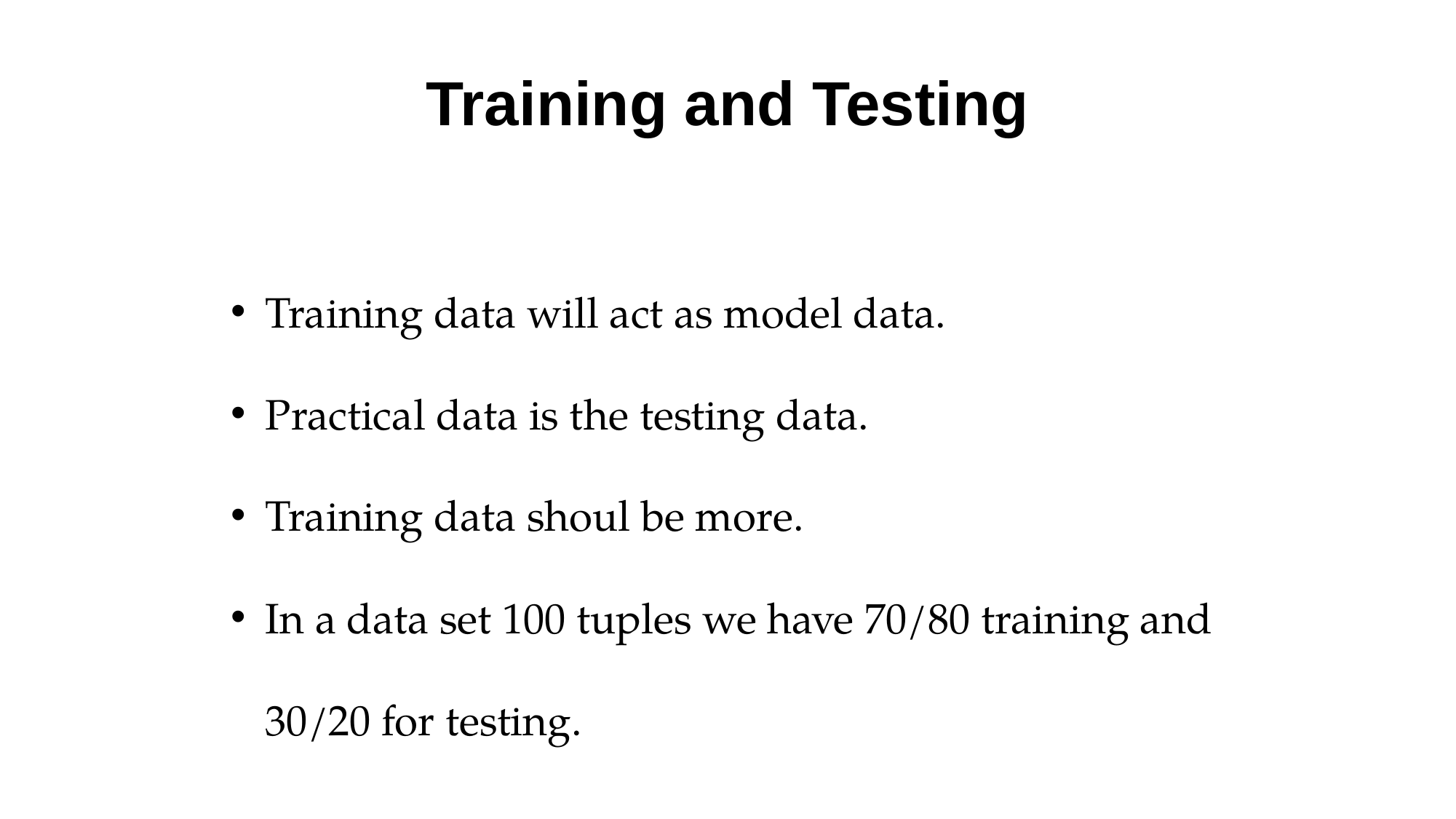

# Training and Testing
Training data will act as model data.
Practical data is the testing data.
Training data shoul be more.
In a data set 100 tuples we have 70/80 training and 30/20 for testing.